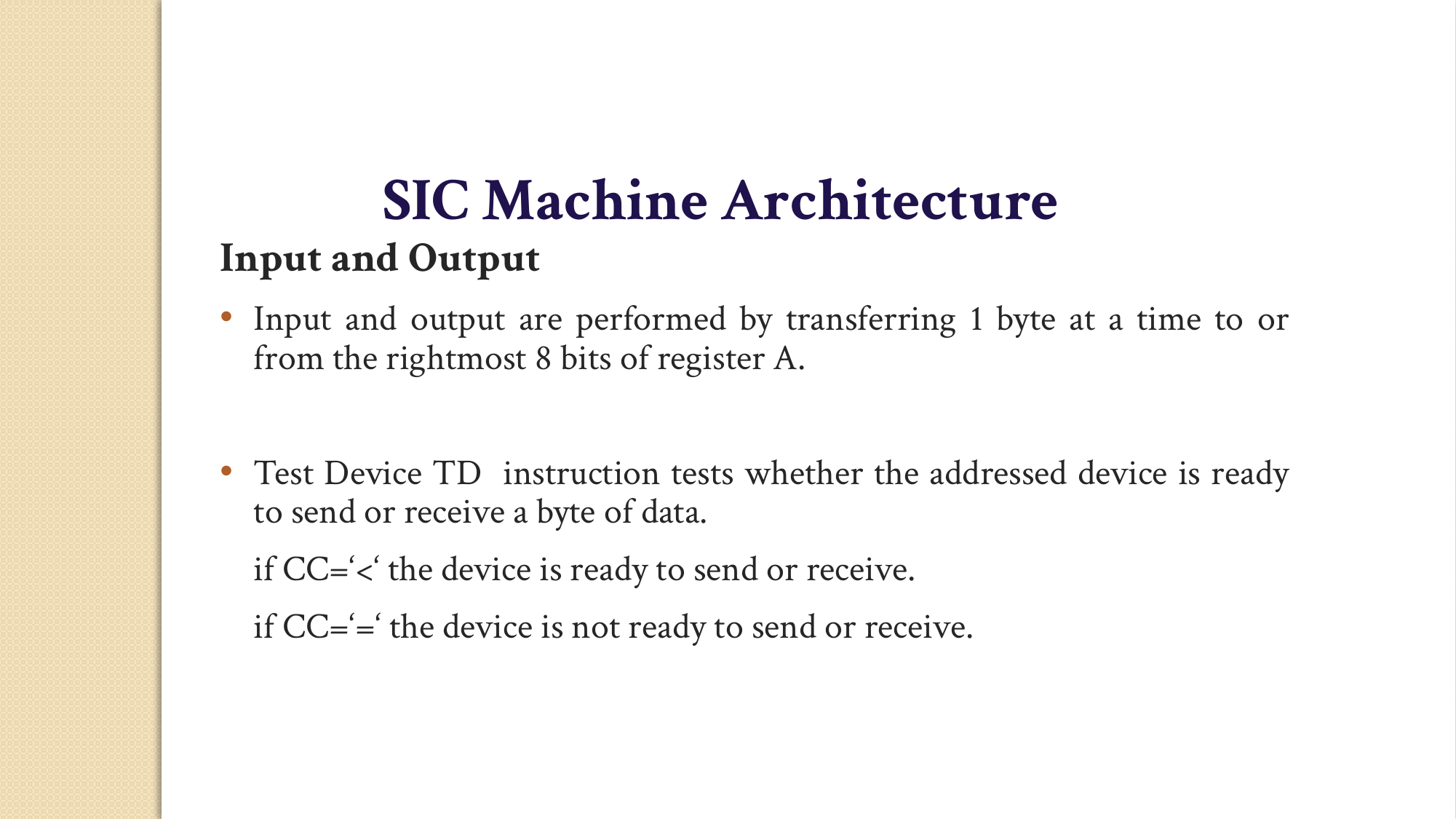

SIC Machine Architecture
Input and Output
Input and output are performed by transferring 1 byte at a time to or from the rightmost 8 bits of register A.

Test Device TD  instruction tests whether the addressed device is ready to send or receive a byte of data.
	if CC=‘<‘ the device is ready to send or receive.
	if CC=‘=‘ the device is not ready to send or receive.